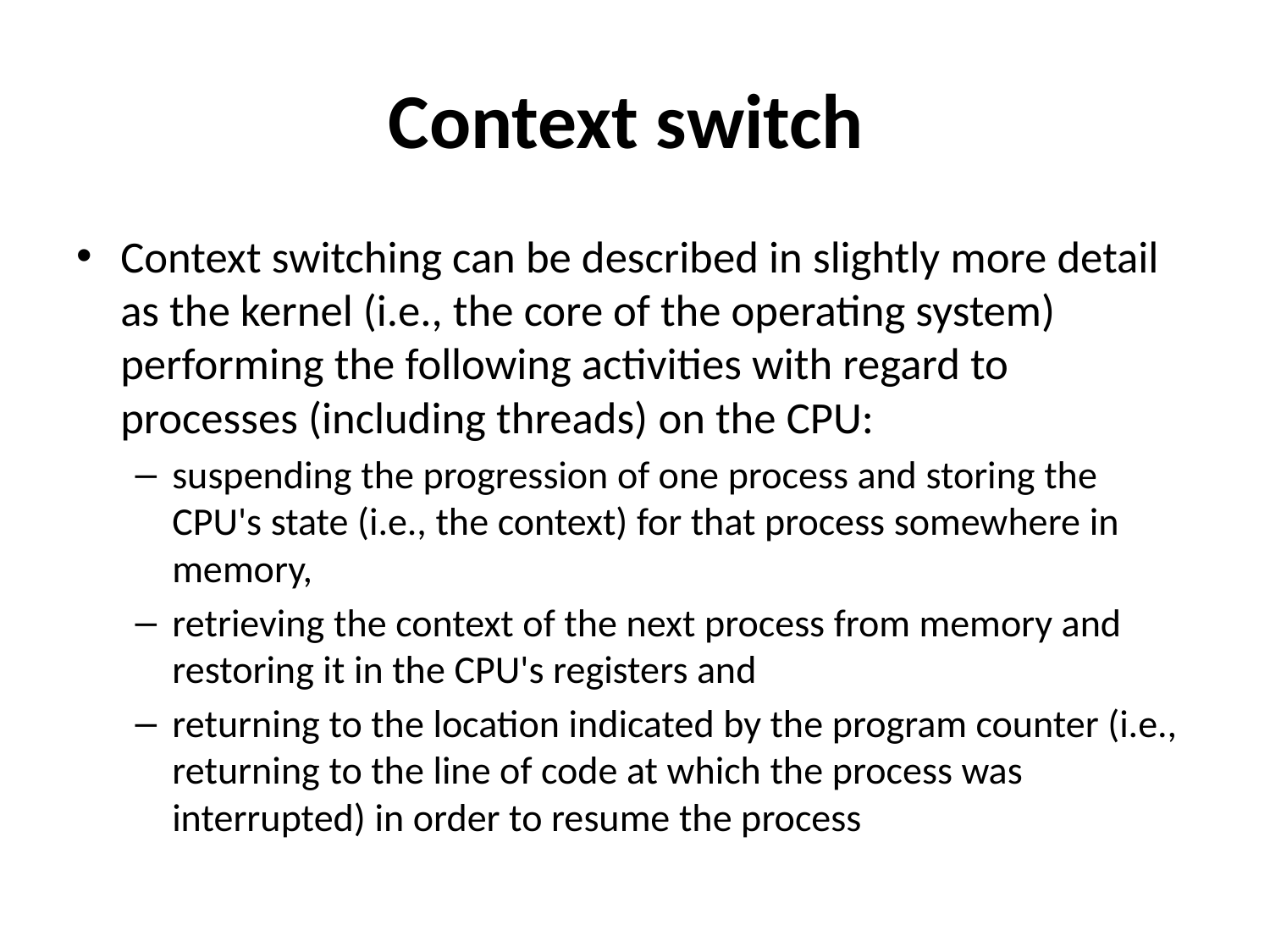

# Context switch
Context switching can be described in slightly more detail as the kernel (i.e., the core of the operating system) performing the following activities with regard to processes (including threads) on the CPU:
suspending the progression of one process and storing the CPU's state (i.e., the context) for that process somewhere in memory,
retrieving the context of the next process from memory and restoring it in the CPU's registers and
returning to the location indicated by the program counter (i.e., returning to the line of code at which the process was interrupted) in order to resume the process